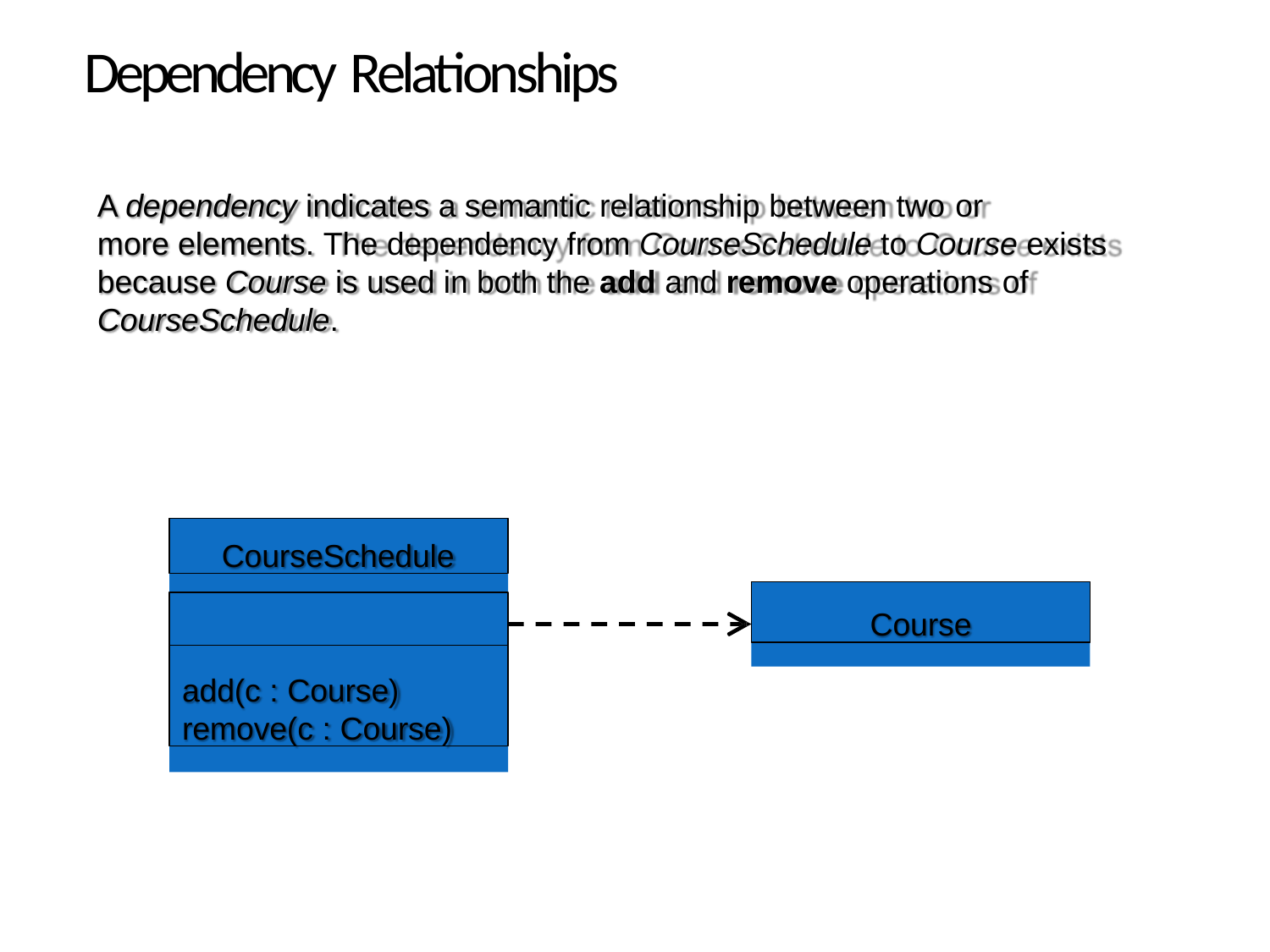

# Dependency Relationships

A dependency indicates a semantic relationship between two or
more elements. The dependency from CourseSchedule to Course exists  because Course is used in both the add and remove operations of  CourseSchedule.

CourseSchedule

Course

add(c : Course)  remove(c : Course)